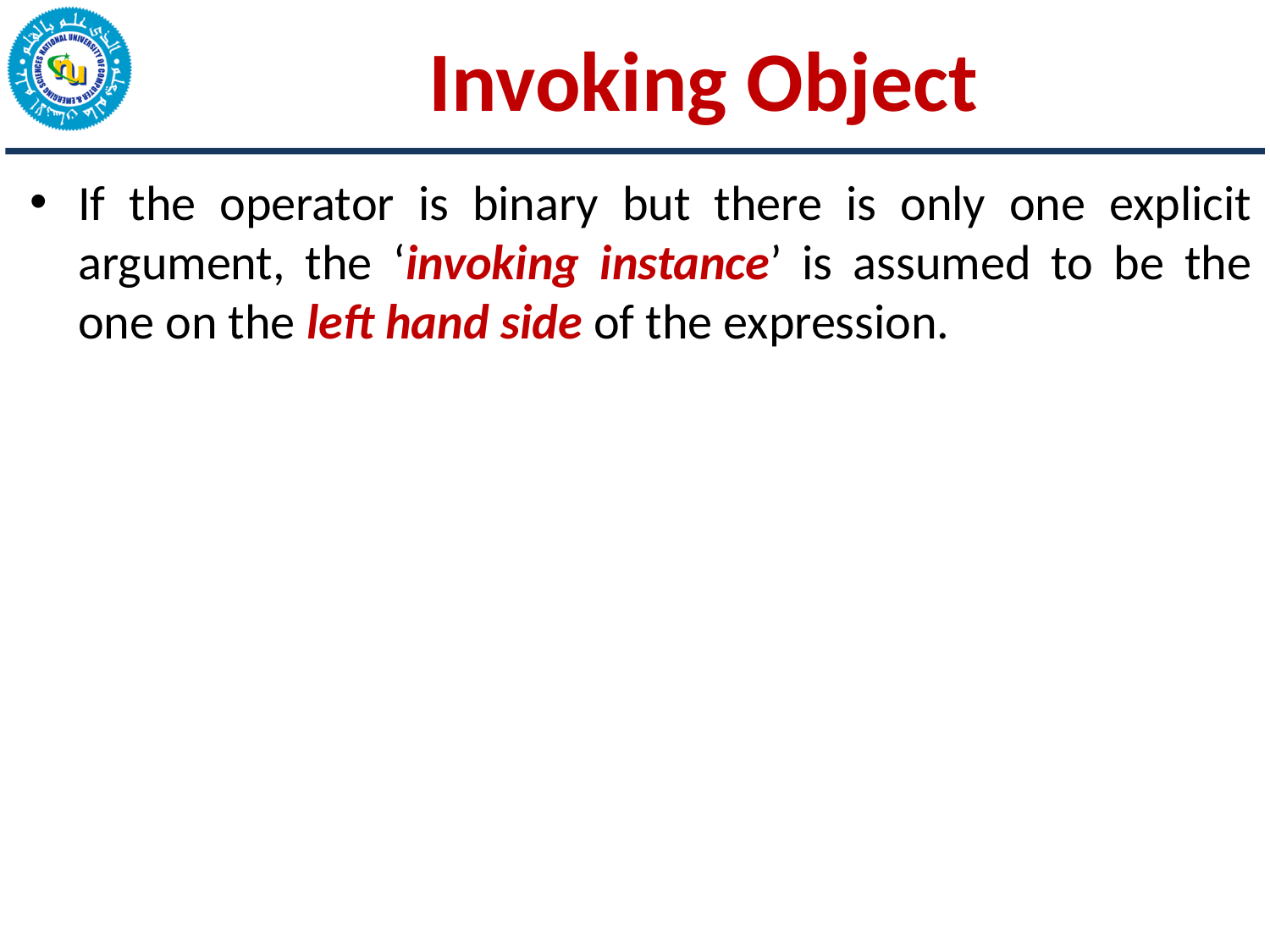

# Invoking Object

If the operator is binary but there is only one explicit argument, the ‘invoking instance’ is assumed to be the one on the left hand side of the expression.